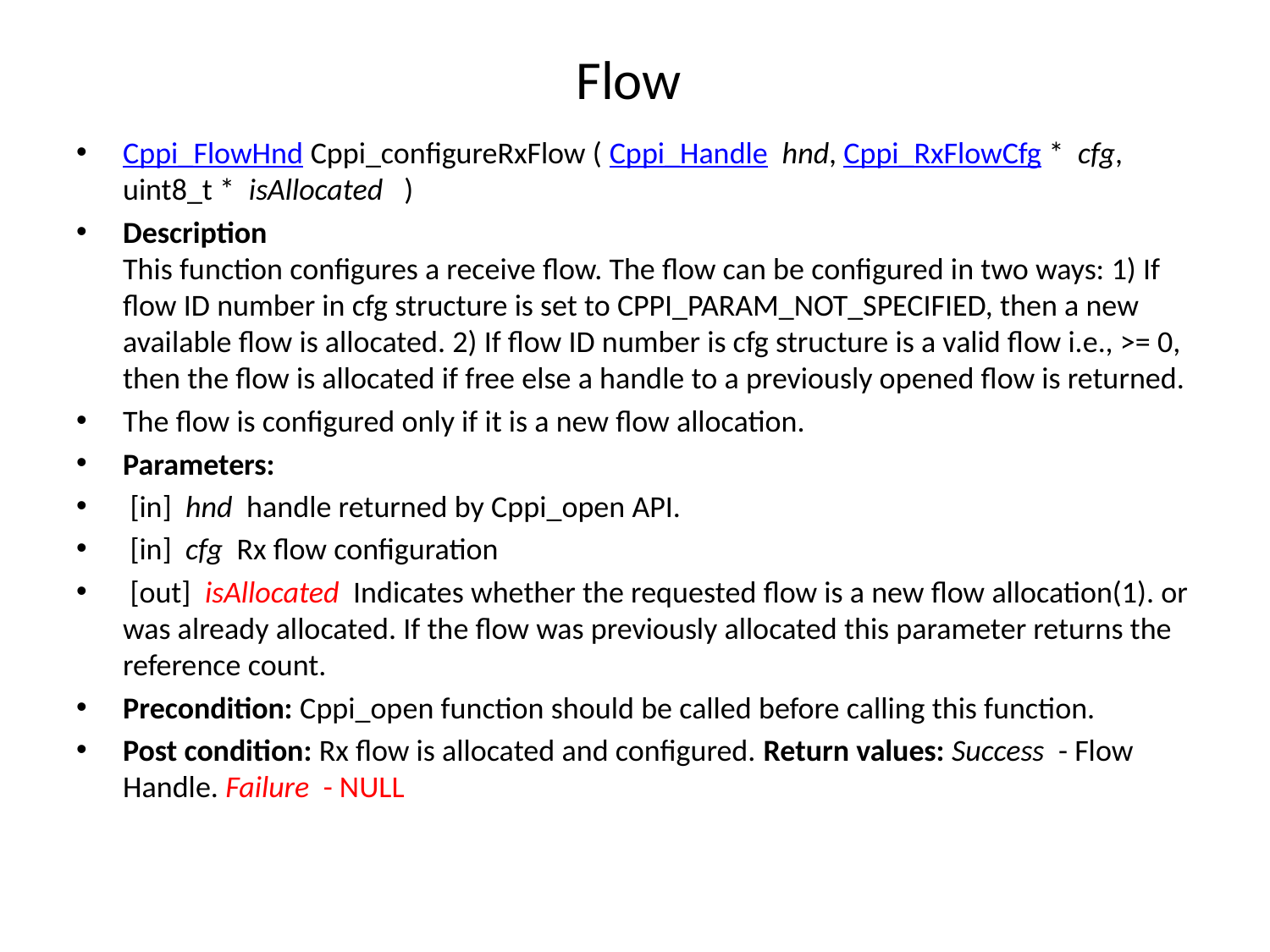

# Flow
Cppi_FlowHnd Cppi_configureRxFlow ( Cppi_Handle  hnd, Cppi_RxFlowCfg *  cfg, uint8_t *  isAllocated   )
Description
This function configures a receive flow. The flow can be configured in two ways: 1) If flow ID number in cfg structure is set to CPPI_PARAM_NOT_SPECIFIED, then a new available flow is allocated. 2) If flow ID number is cfg structure is a valid flow i.e., >= 0, then the flow is allocated if free else a handle to a previously opened flow is returned.
The flow is configured only if it is a new flow allocation.
Parameters:
 [in]  hnd  handle returned by Cppi_open API.
 [in]  cfg  Rx flow configuration
 [out]  isAllocated  Indicates whether the requested flow is a new flow allocation(1). or was already allocated. If the flow was previously allocated this parameter returns the reference count.
Precondition: Cppi_open function should be called before calling this function.
Post condition: Rx flow is allocated and configured. Return values: Success  - Flow Handle. Failure  - NULL